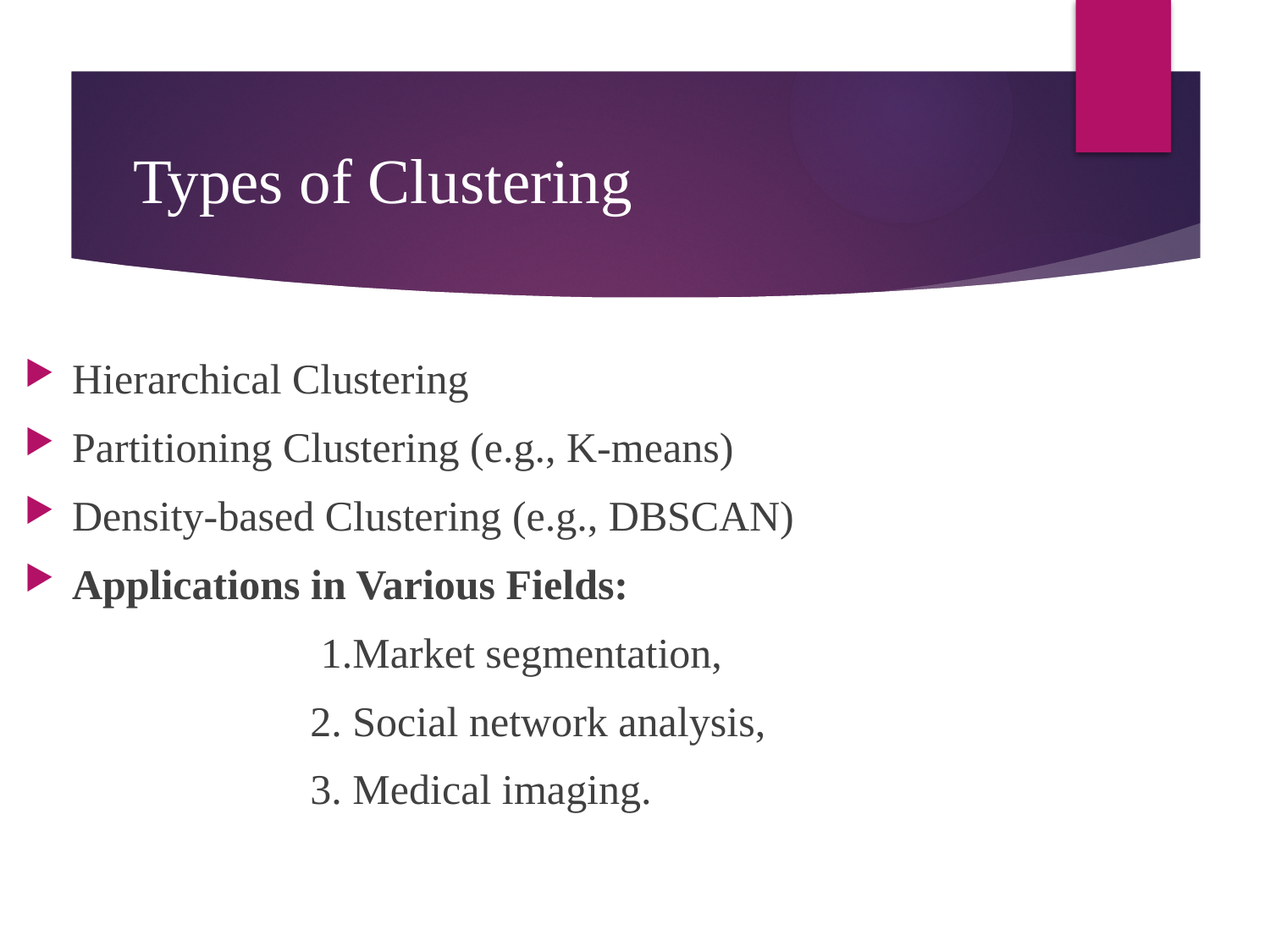

# Types of Clustering
Hierarchical Clustering
Partitioning Clustering (e.g., K-means)
Density-based Clustering (e.g., DBSCAN)
Applications in Various Fields:
                            1.Market segmentation,
                           2. Social network analysis,
                           3. Medical imaging.